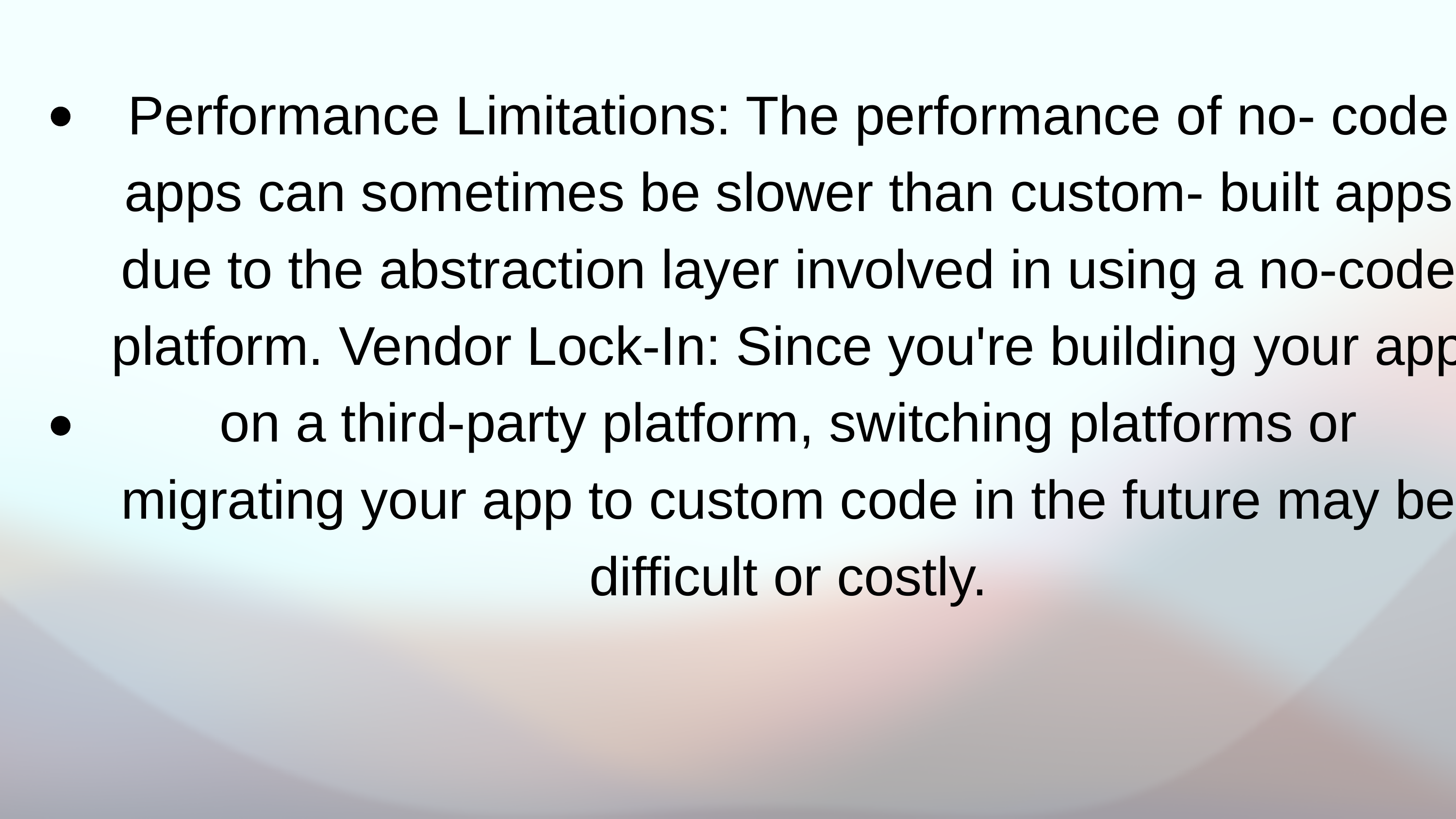

Performance Limitations: The performance of no- code apps can sometimes be slower than custom- built apps due to the abstraction layer involved in using a no-code platform. Vendor Lock-In: Since you're building your app on a third-party platform, switching platforms or migrating your app to custom code in the future may be difficult or costly.